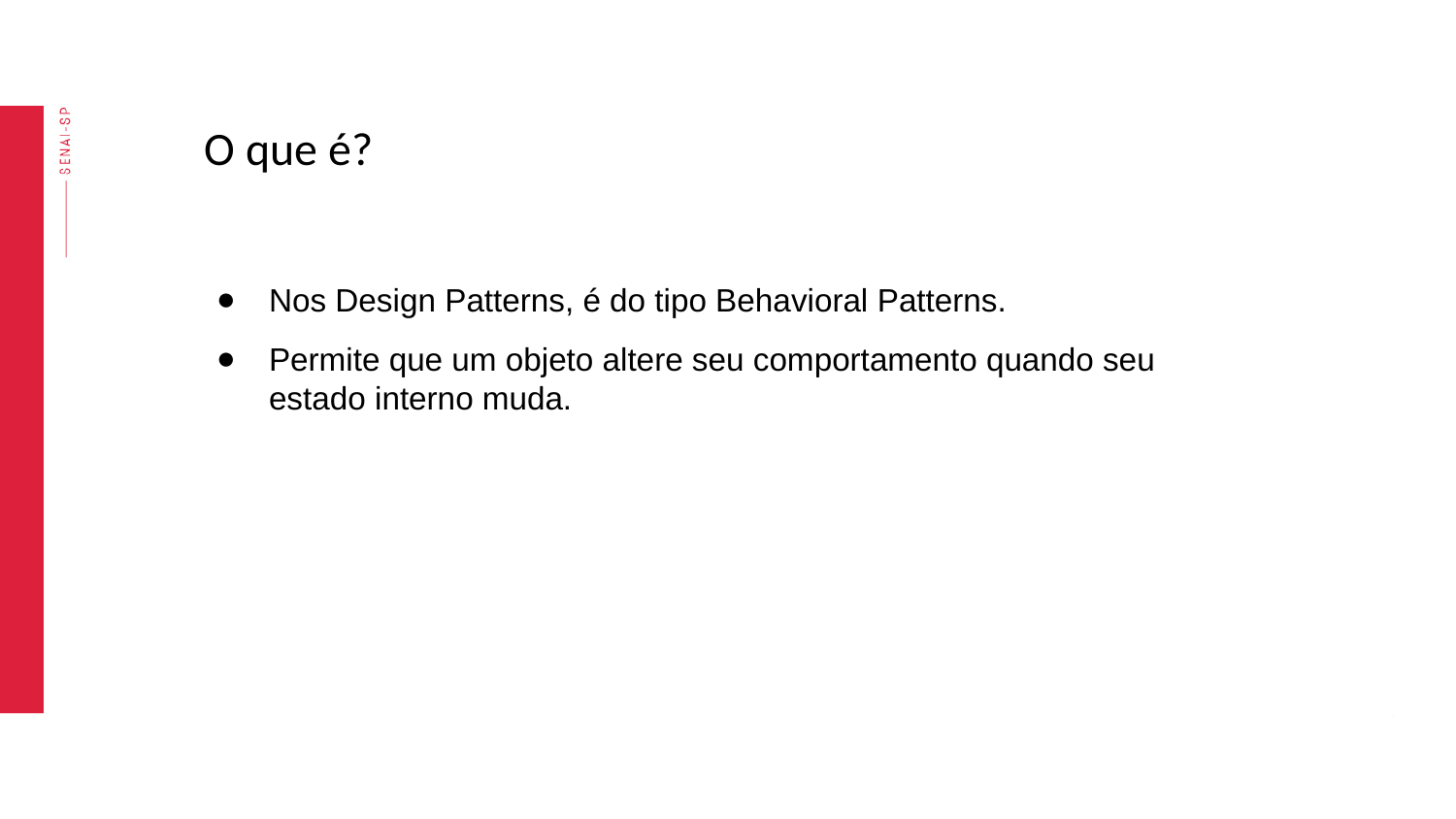

# O que é?
Nos Design Patterns, é do tipo Behavioral Patterns.
Permite que um objeto altere seu comportamento quando seu estado interno muda.